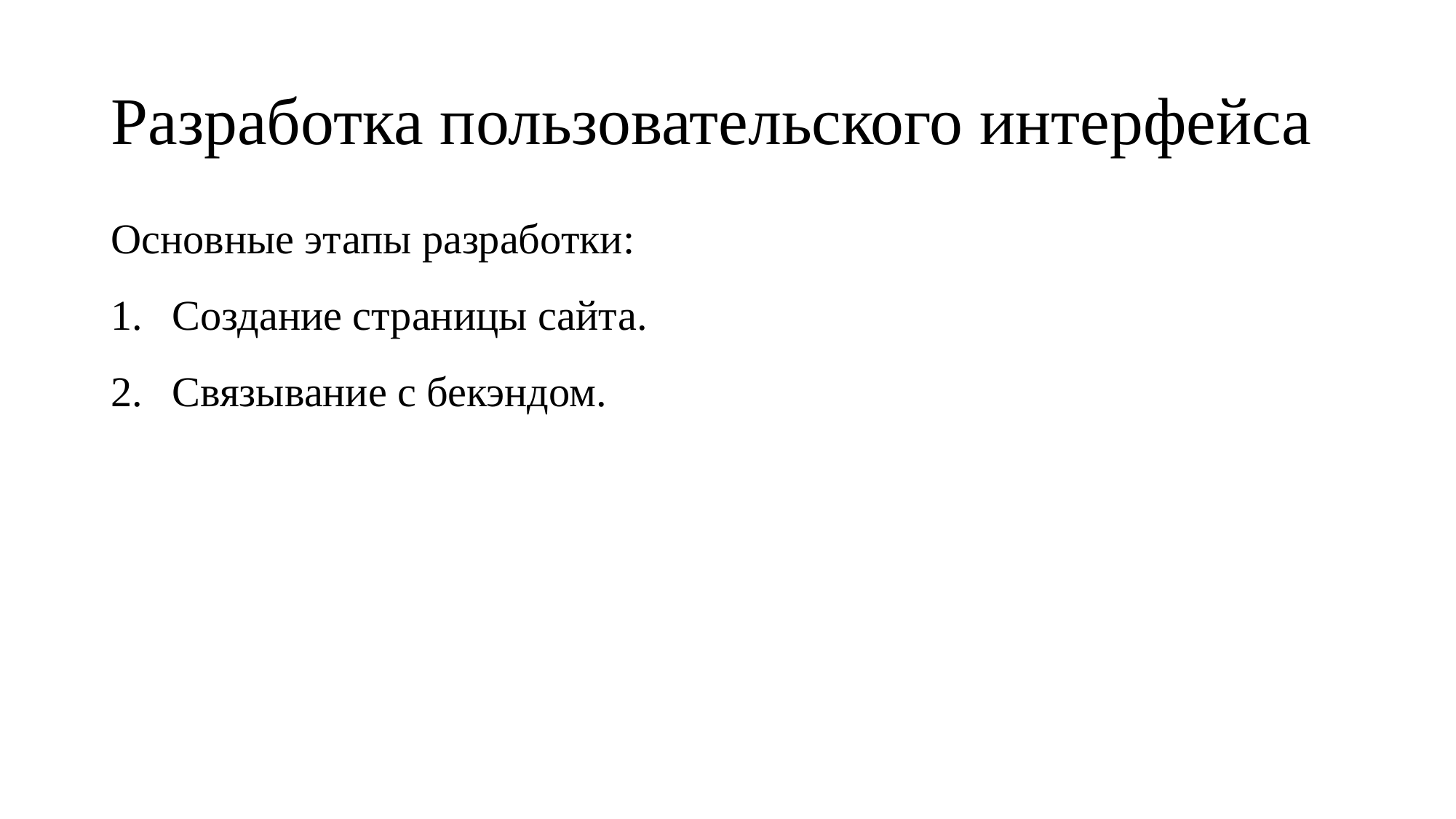

# Разработка пользовательского интерфейса
Основные этапы разработки:
Создание страницы сайта.
Связывание с бекэндом.